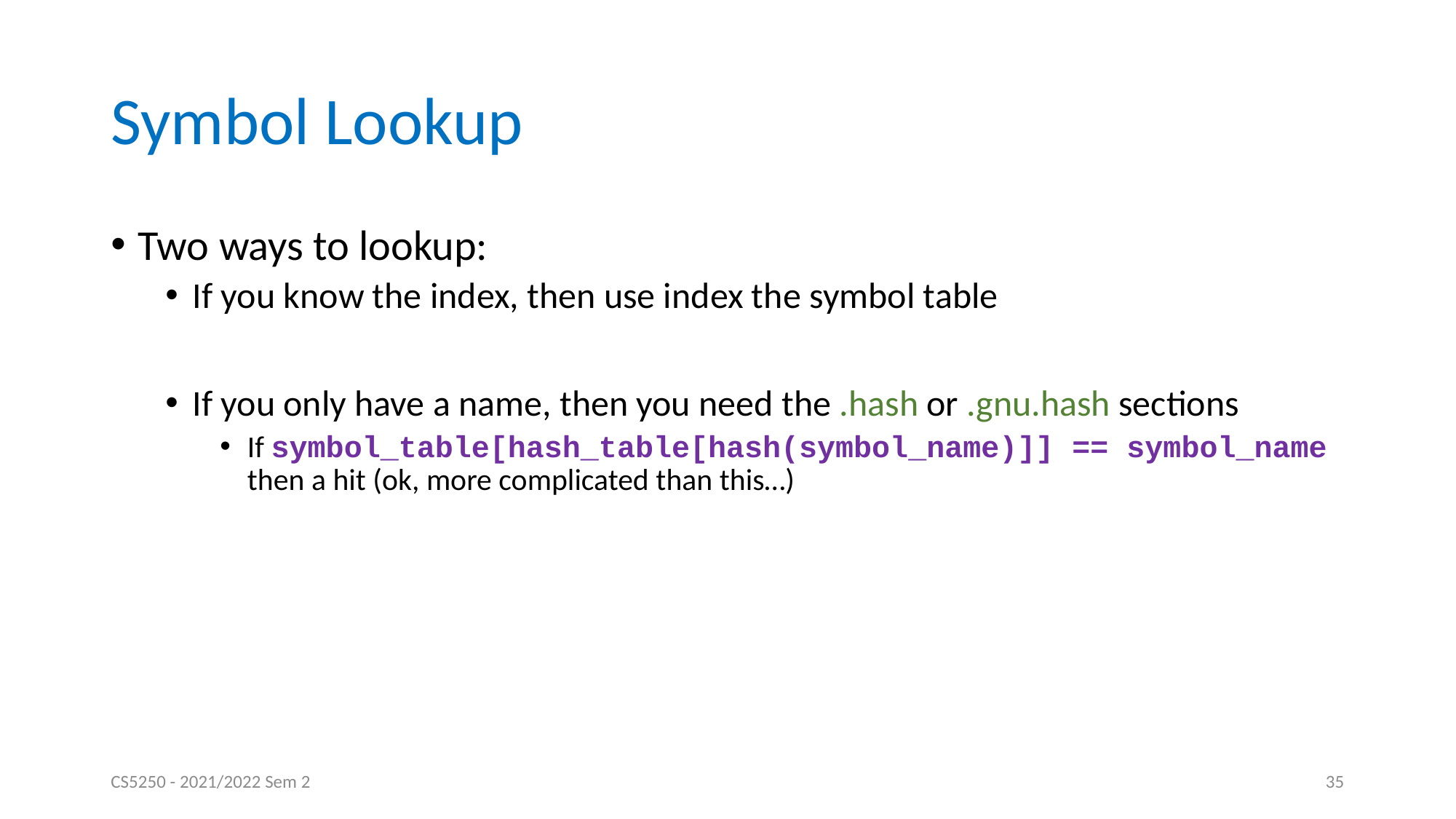

# Symbol Lookup
Two ways to lookup:
If you know the index, then use index the symbol table

If you only have a name, then you need the .hash or .gnu.hash sections
If symbol_table[hash_table[hash(symbol_name)]] == symbol_name then a hit (ok, more complicated than this…)
CS5250 - 2021/2022 Sem 2
35